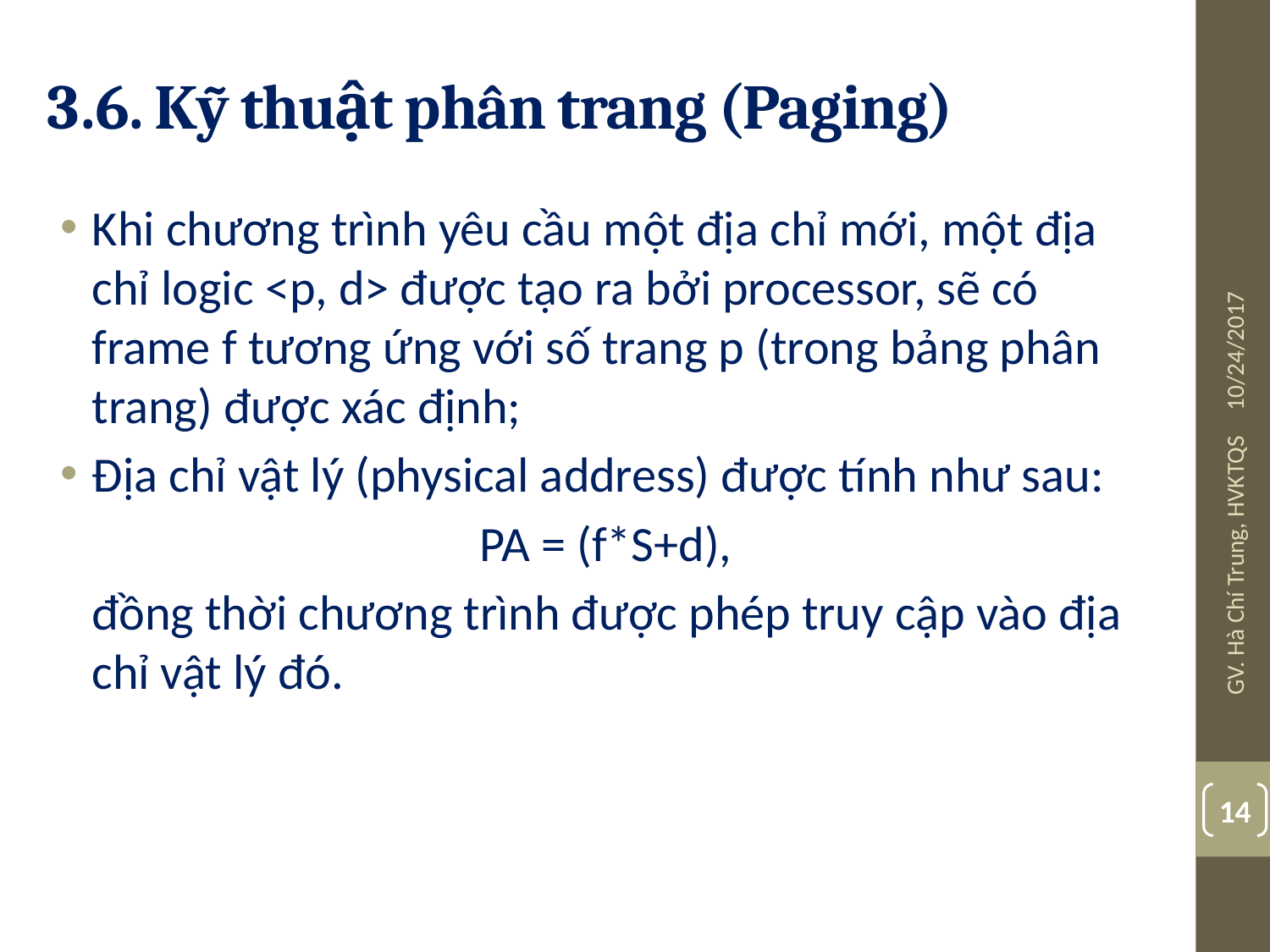

# 3.6. Kỹ thuật phân trang (Paging)
Khi chương trình yêu cầu một địa chỉ mới, một địa chỉ logic <p, d> được tạo ra bởi processor, sẽ có frame f tương ứng với số trang p (trong bảng phân trang) được xác định;
Địa chỉ vật lý (physical address) được tính như sau:
PA = (f*S+d),
đồng thời chương trình được phép truy cập vào địa chỉ vật lý đó.

10/24/2017
GV. Hà Chí Trung, HVKTQS
14